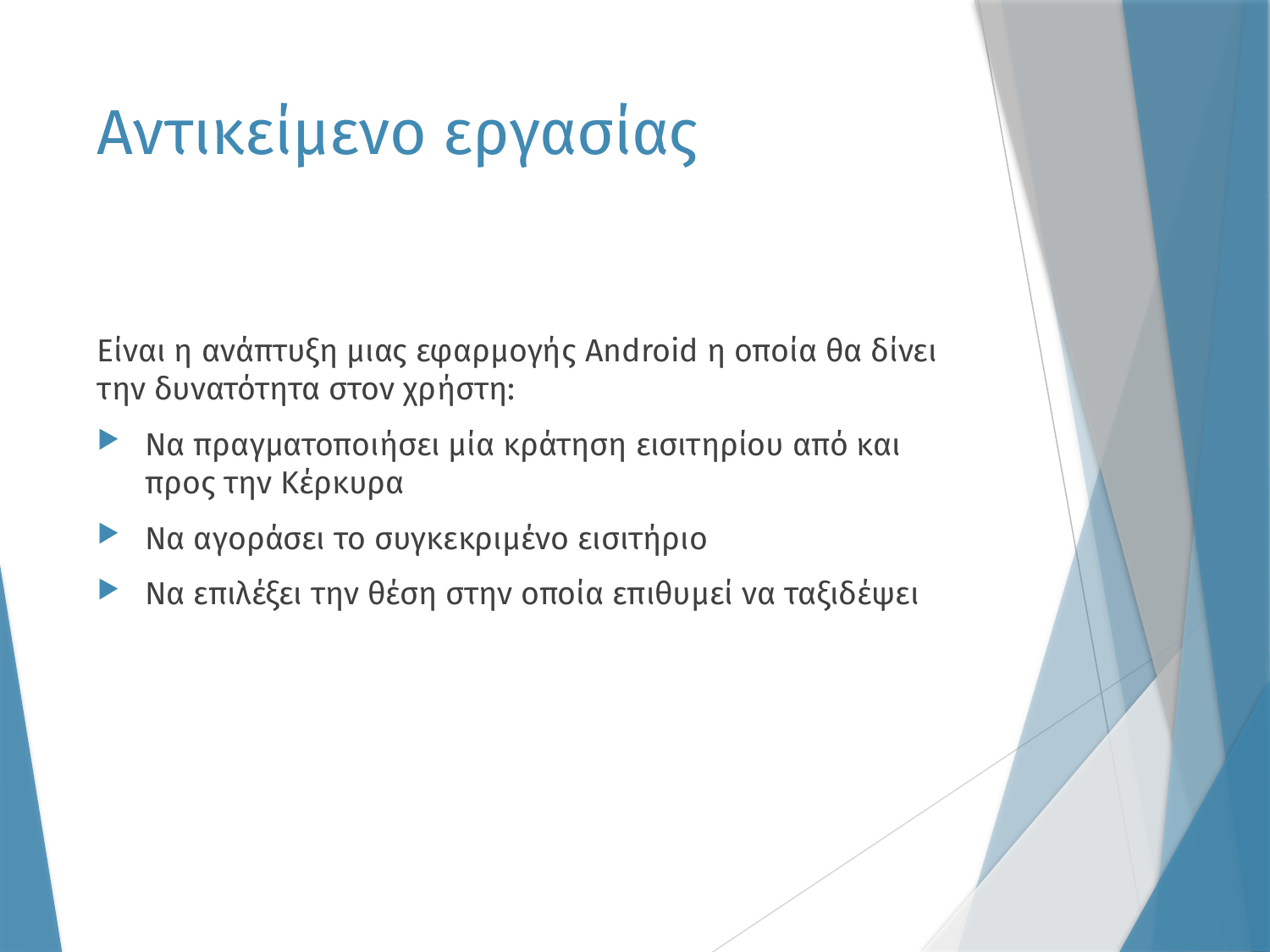

# Αντικείμενο εργασίας

Είναι η ανάπτυξη μιας εφαρμογής Android η οποία θα δίνει την δυνατότητα στον χρήστη:
Να πραγματοποιήσει μία κράτηση εισιτηρίου από και προς την Κέρκυρα
Να αγοράσει το συγκεκριμένο εισιτήριο
Να επιλέξει την θέση στην οποία επιθυμεί να ταξιδέψει